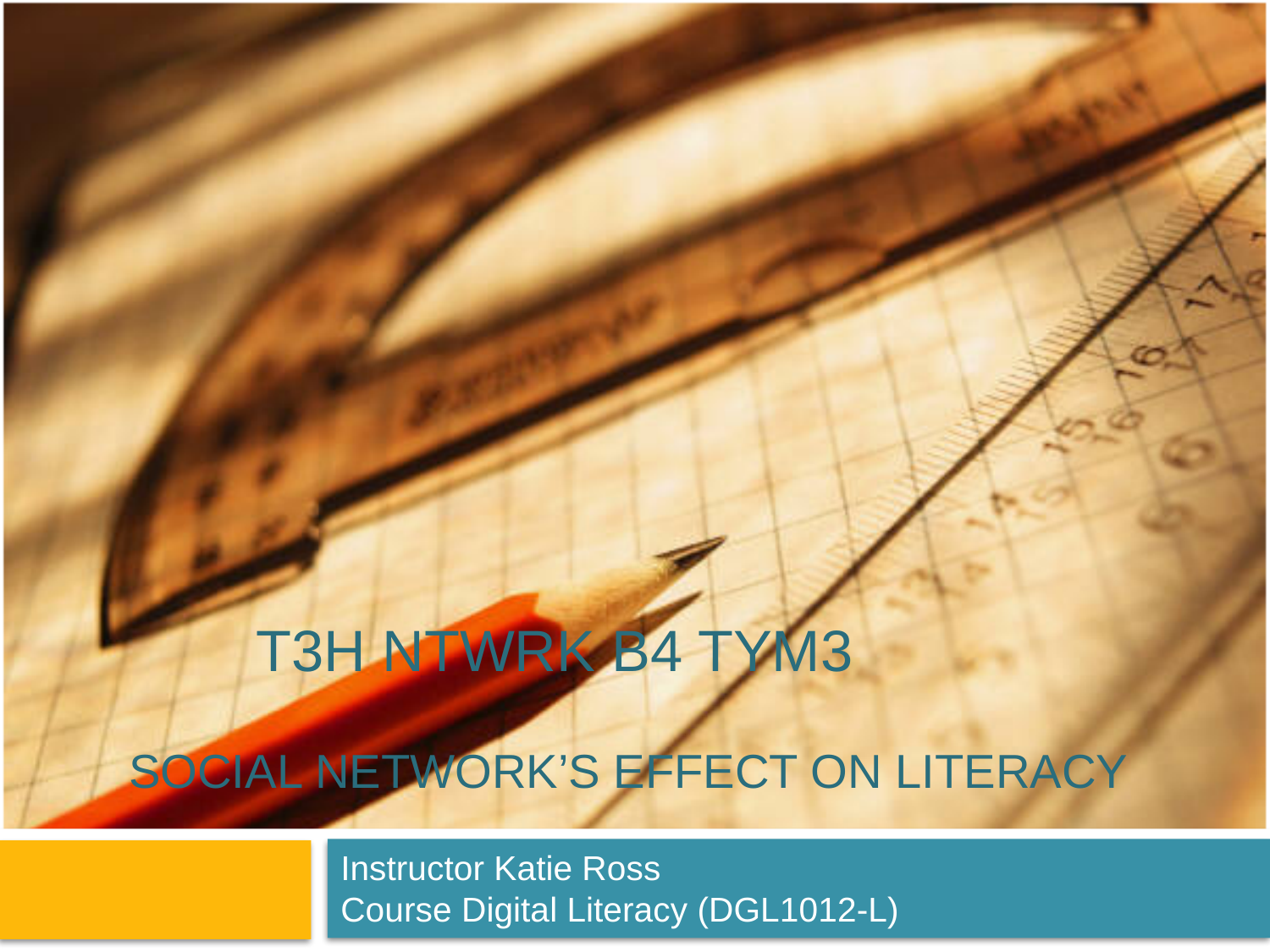

# T3h NTWrk B4 tym3 Social network’s effect on literacy
Instructor Katie Ross
Course Digital Literacy (DGL1012-L)